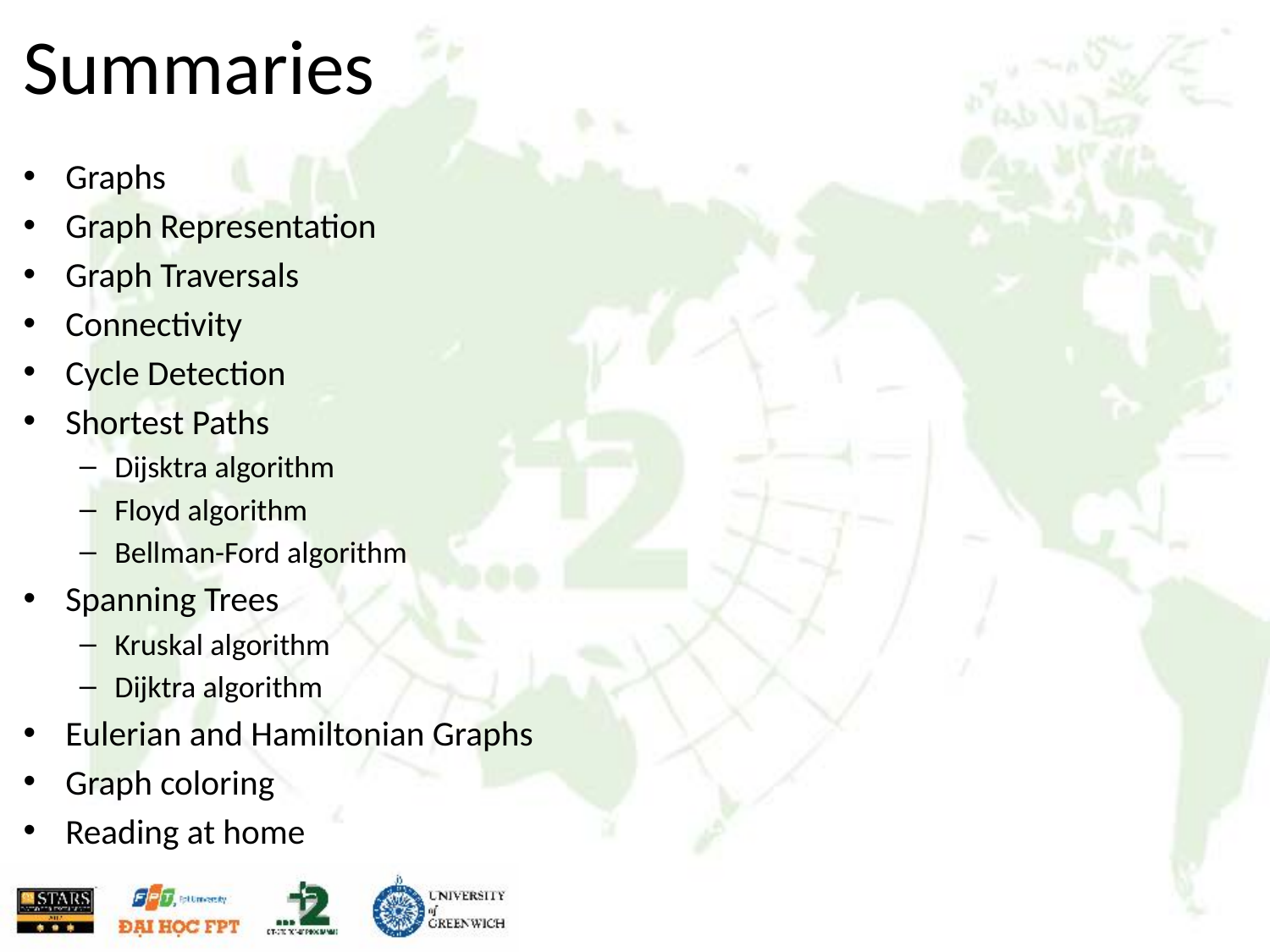

# Summaries
Graphs
Graph Representation
Graph Traversals
Connectivity
Cycle Detection
Shortest Paths
Dijsktra algorithm
Floyd algorithm
Bellman-Ford algorithm
Spanning Trees
Kruskal algorithm
Dijktra algorithm
Eulerian and Hamiltonian Graphs
Graph coloring
Reading at home